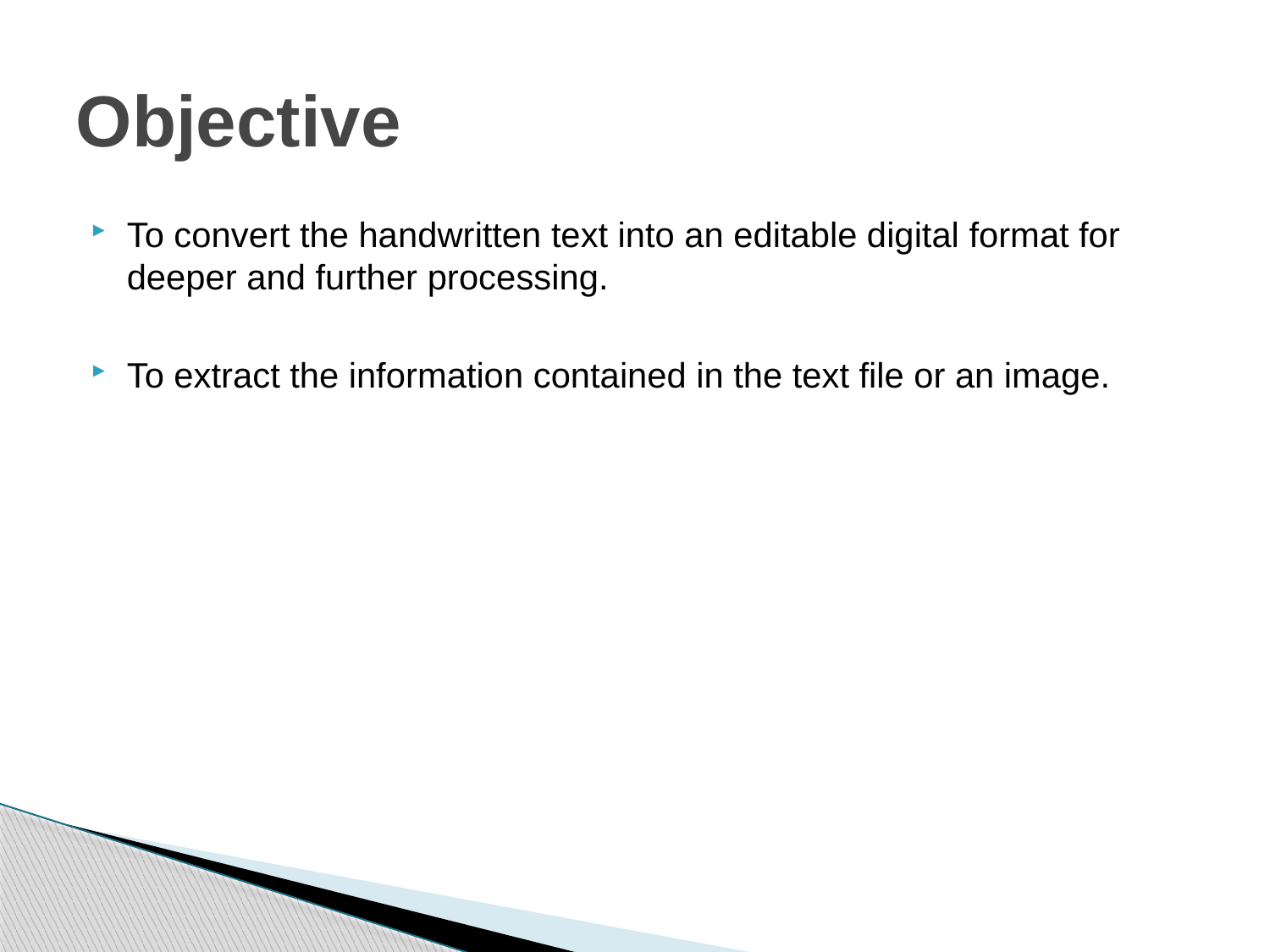

# Objective
To convert the handwritten text into an editable digital format for deeper and further processing.

To extract the information contained in the text file or an image.